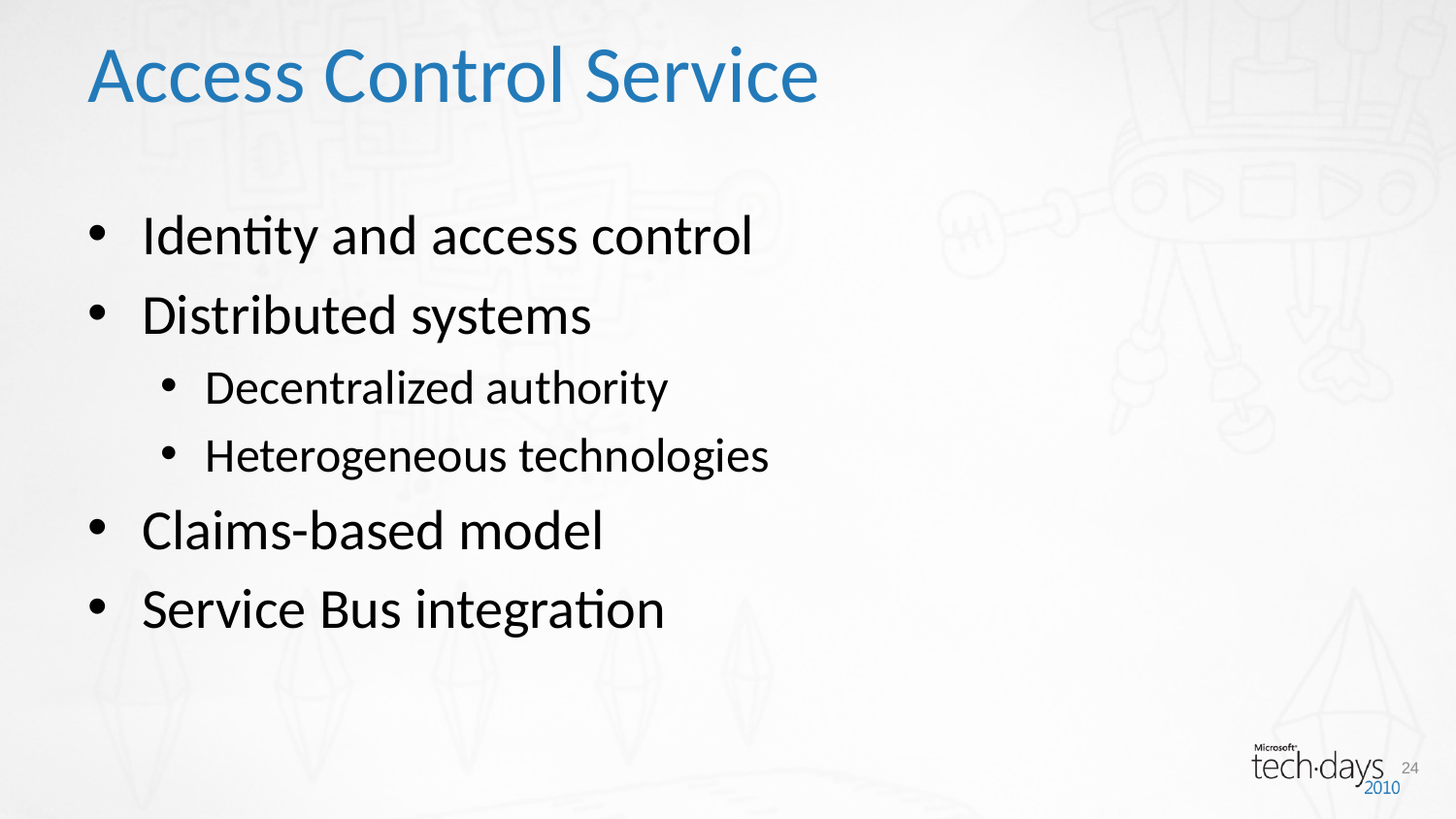

# Access Control Service
Identity and access control
Distributed systems
Decentralized authority
Heterogeneous technologies
Claims-based model
Service Bus integration

24